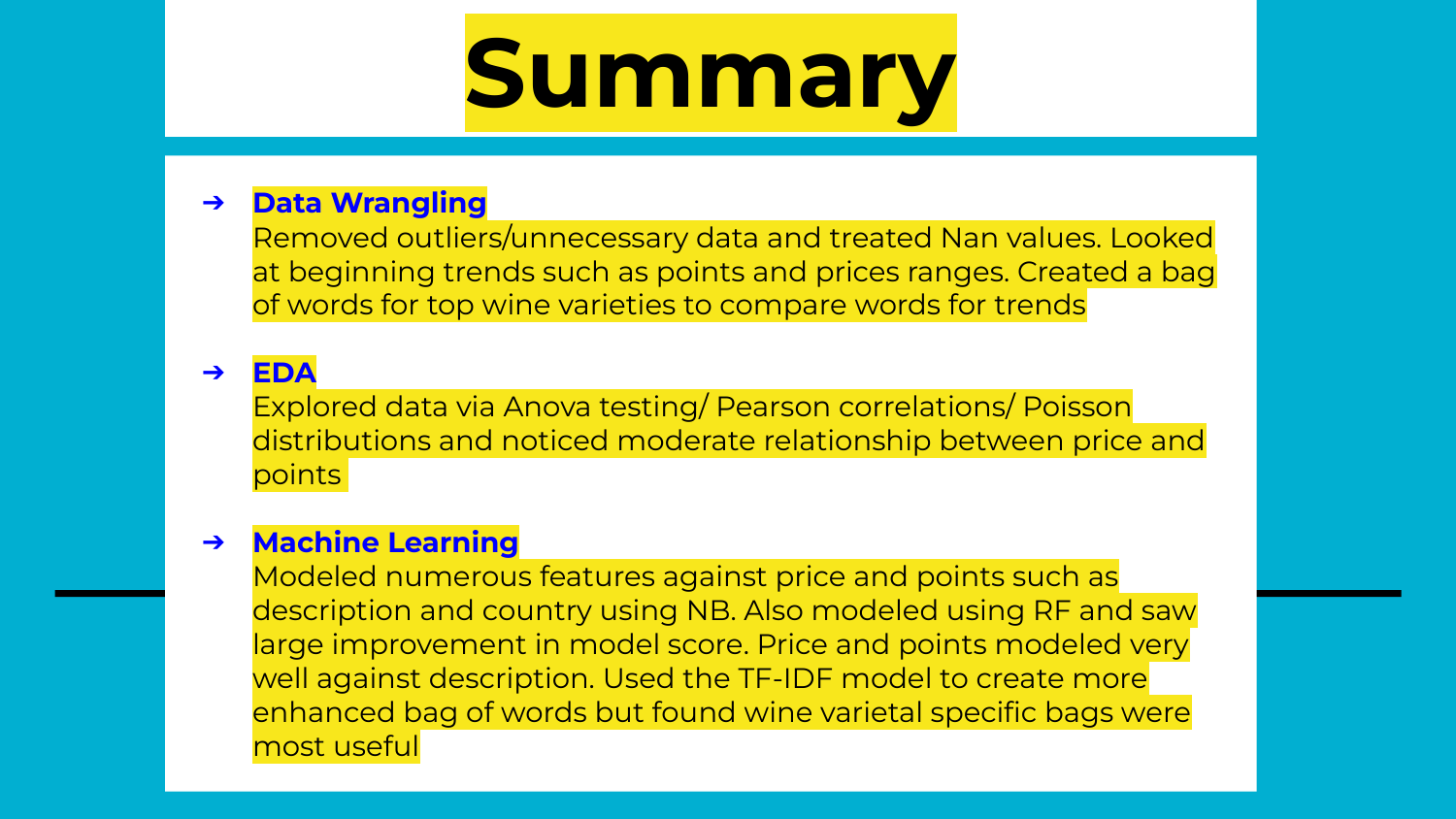

# Summary
Data Wrangling
Removed outliers/unnecessary data and treated Nan values. Looked at beginning trends such as points and prices ranges. Created a bag of words for top wine varieties to compare words for trends

EDA
Explored data via Anova testing/ Pearson correlations/ Poisson distributions and noticed moderate relationship between price and points

Machine Learning
Modeled numerous features against price and points such as description and country using NB. Also modeled using RF and saw large improvement in model score. Price and points modeled very well against description. Used the TF-IDF model to create more enhanced bag of words but found wine varietal specific bags were most useful